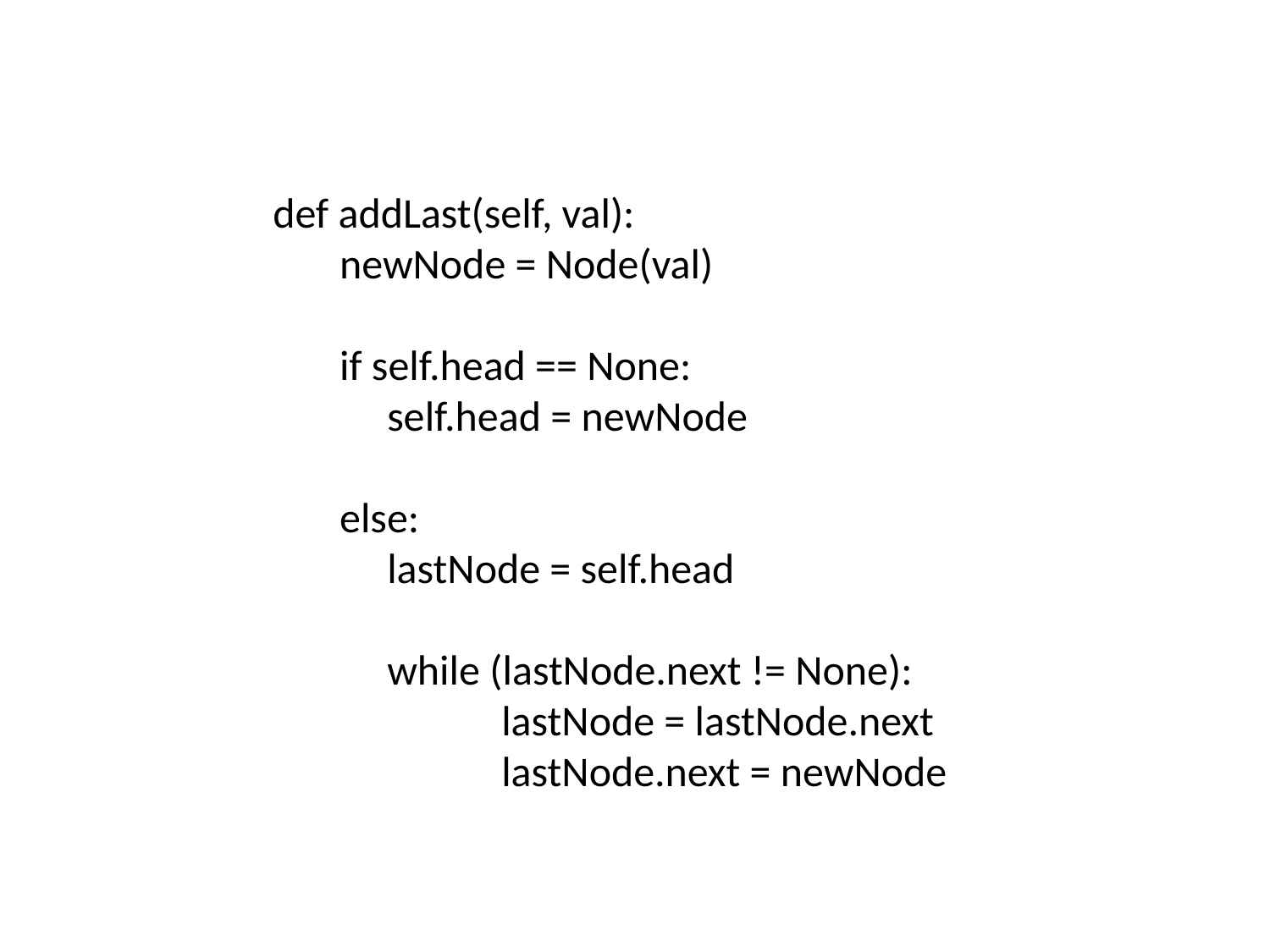

def addLast(self, val):
       newNode = Node(val)

       if self.head == None:
            self.head = newNode

       else:
            lastNode = self.head

            while (lastNode.next != None):
                        lastNode = lastNode.next
                        lastNode.next = newNode